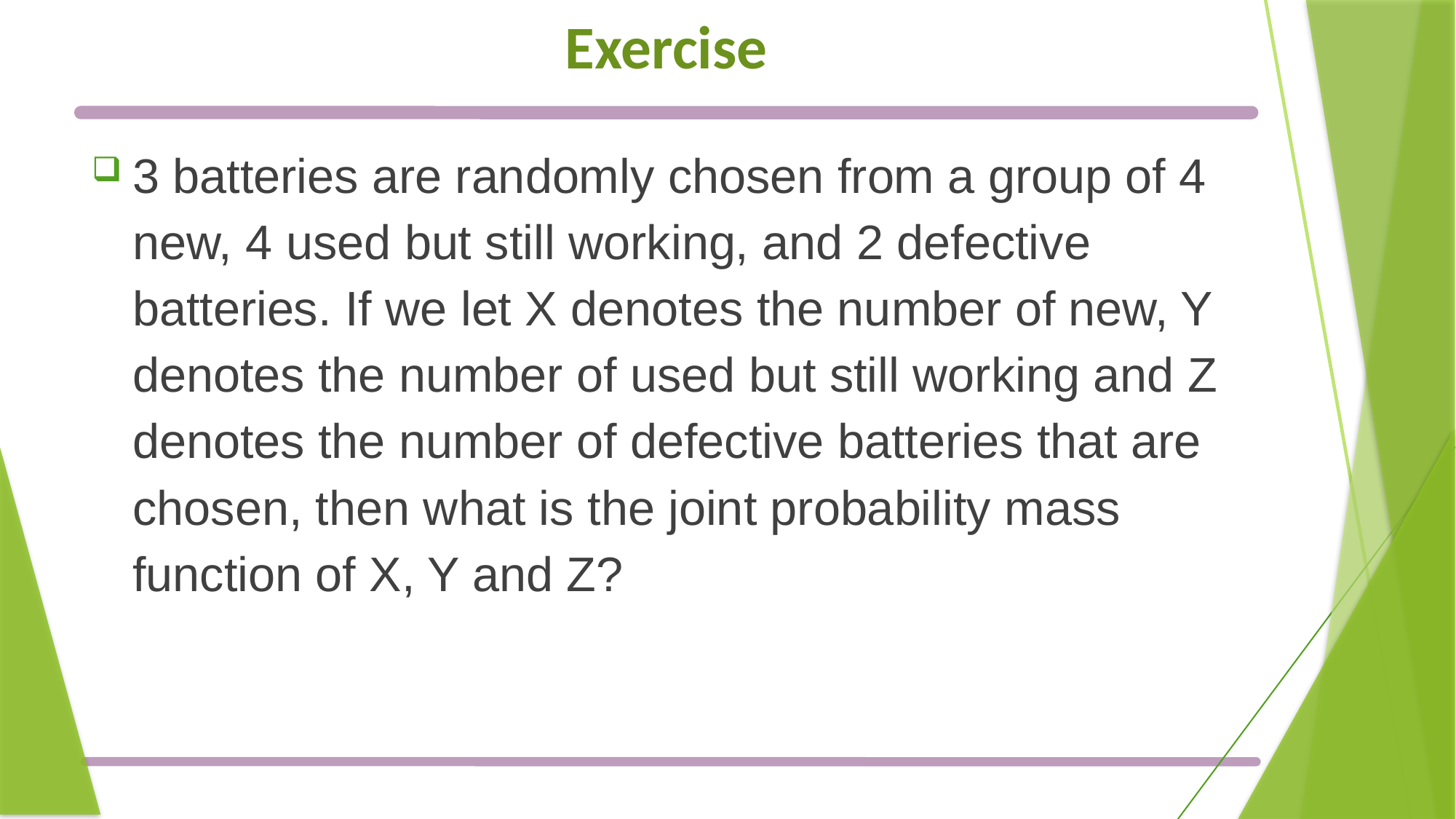

# Exercise
3 batteries are randomly chosen from a group of 4 new, 4 used but still working, and 2 defective batteries. If we let X denotes the number of new, Y denotes the number of used but still working and Z denotes the number of defective batteries that are chosen, then what is the joint probability mass function of X, Y and Z?